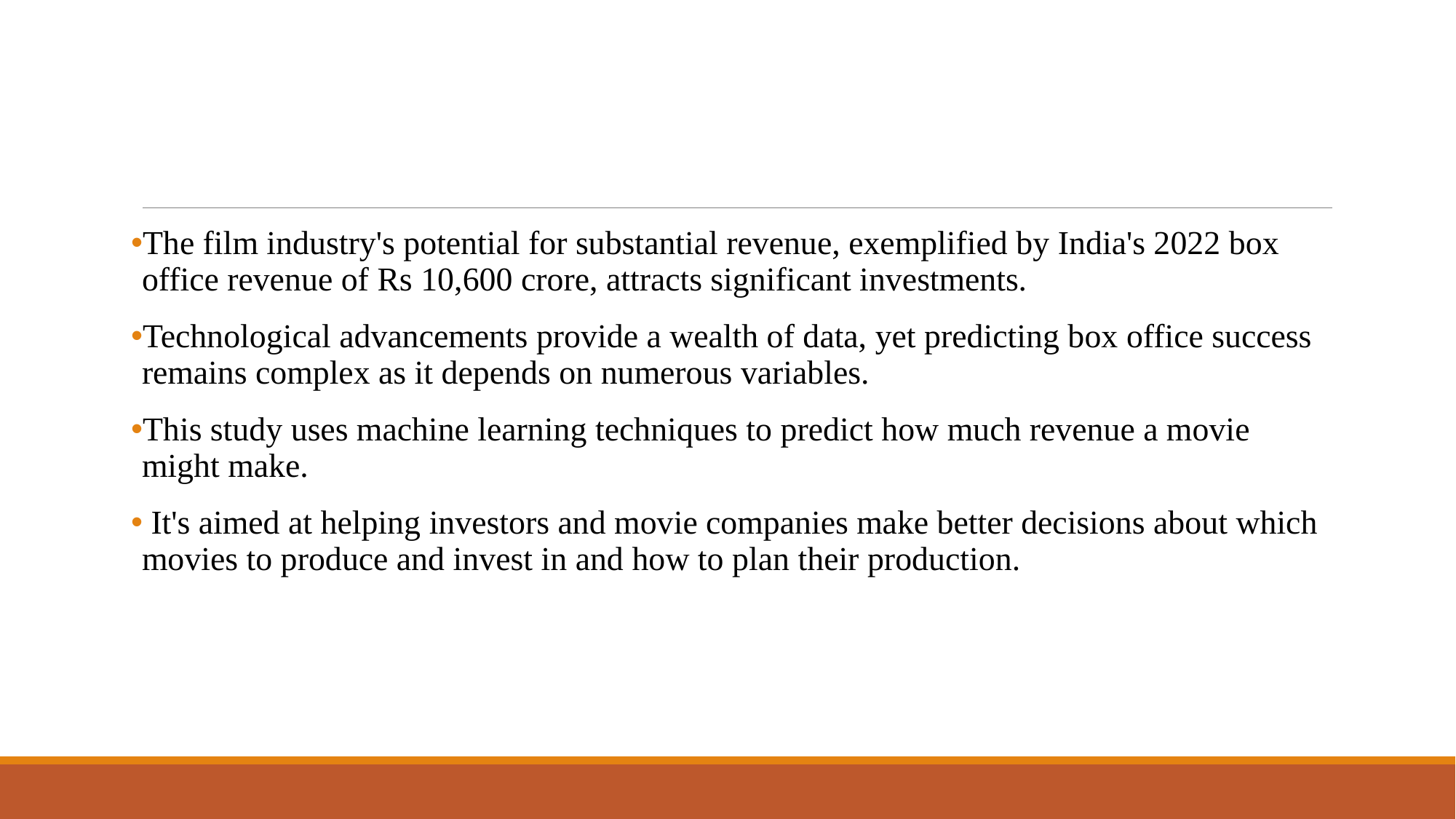

The film industry's potential for substantial revenue, exemplified by India's 2022 box office revenue of Rs 10,600 crore, attracts significant investments.
Technological advancements provide a wealth of data, yet predicting box office success remains complex as it depends on numerous variables.
This study uses machine learning techniques to predict how much revenue a movie might make.
 It's aimed at helping investors and movie companies make better decisions about which movies to produce and invest in and how to plan their production.